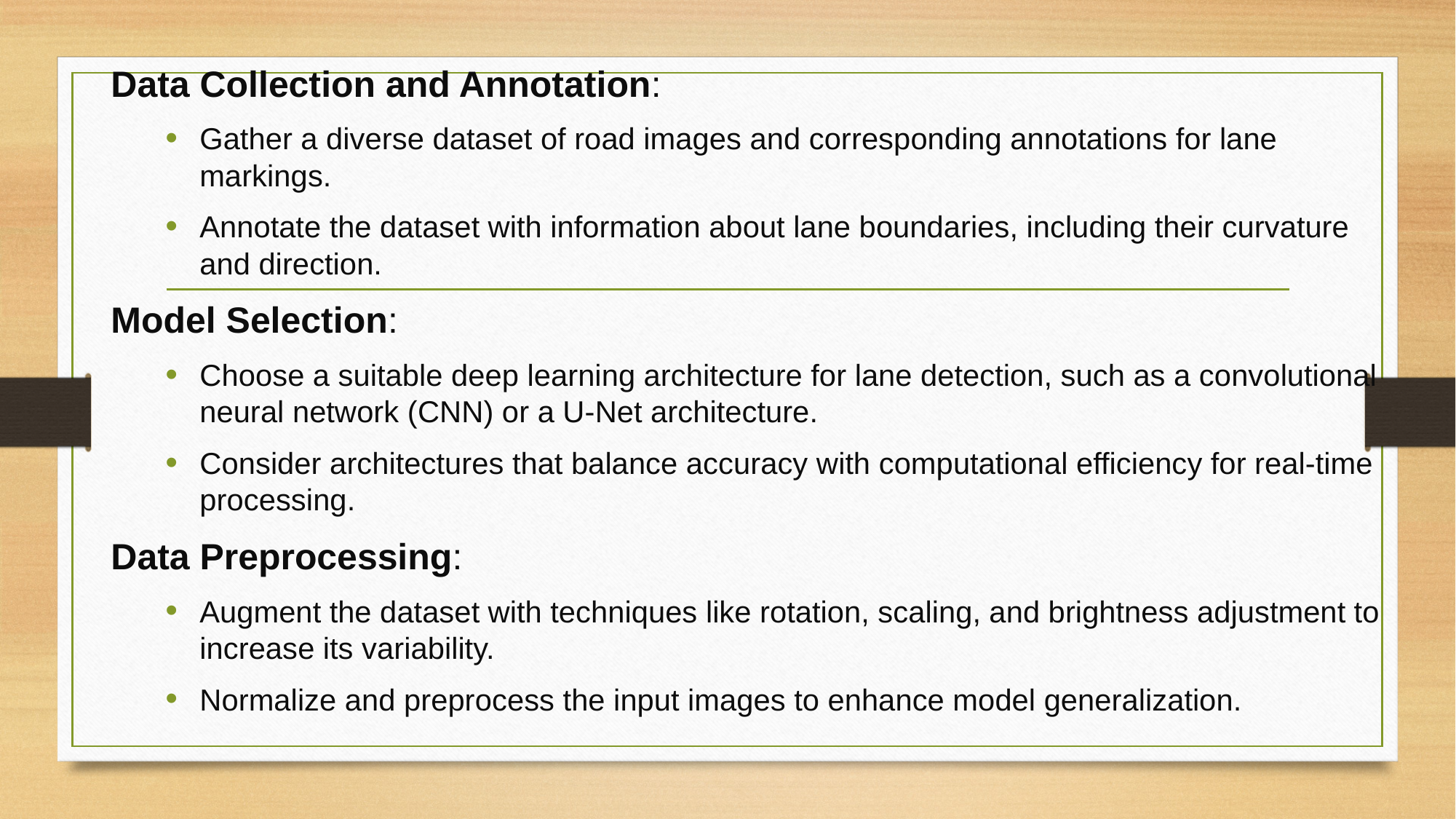

Data Collection and Annotation:
Gather a diverse dataset of road images and corresponding annotations for lane markings.
Annotate the dataset with information about lane boundaries, including their curvature and direction.
Model Selection:
Choose a suitable deep learning architecture for lane detection, such as a convolutional neural network (CNN) or a U-Net architecture.
Consider architectures that balance accuracy with computational efficiency for real-time processing.
Data Preprocessing:
Augment the dataset with techniques like rotation, scaling, and brightness adjustment to increase its variability.
Normalize and preprocess the input images to enhance model generalization.